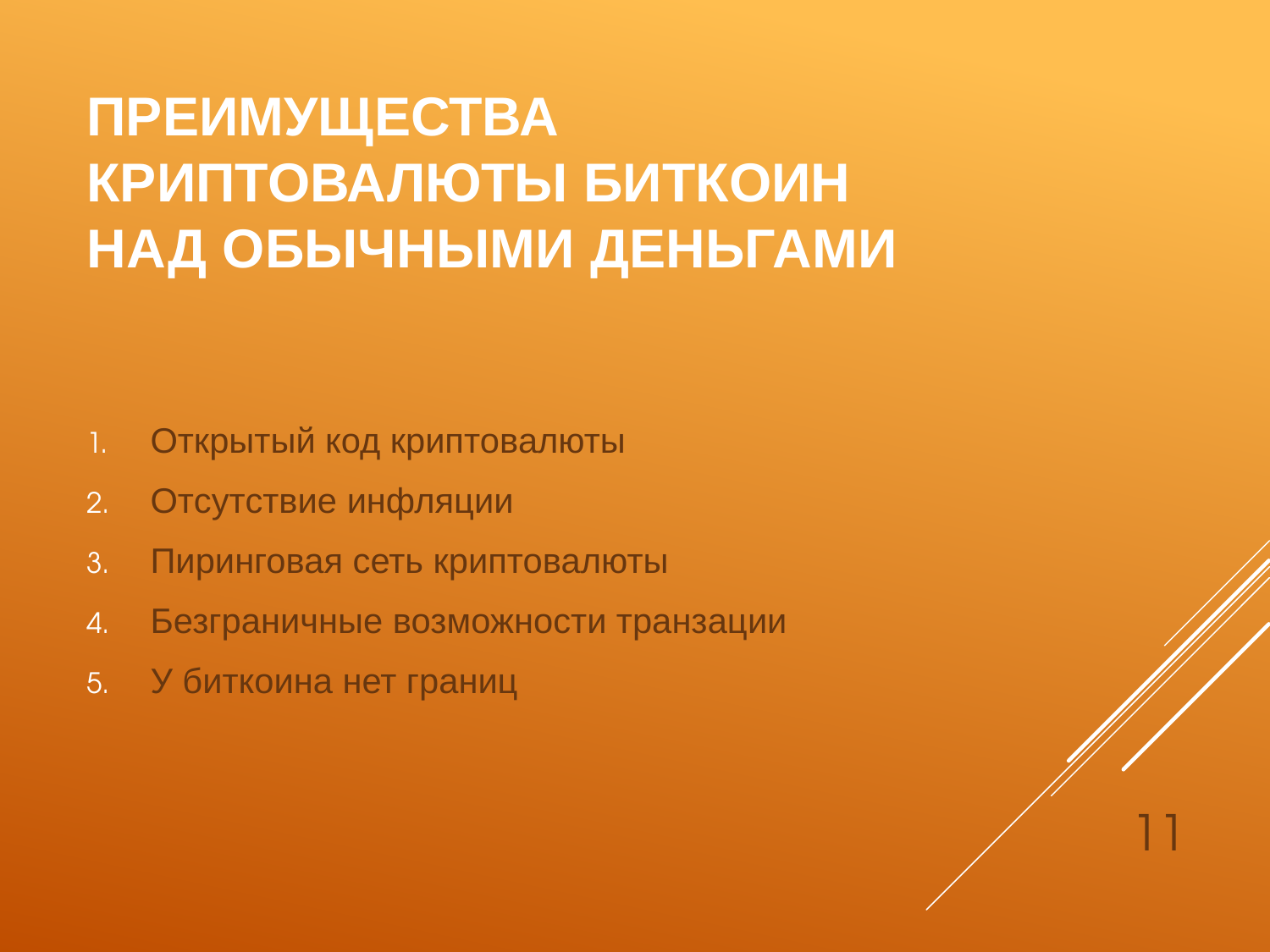

# Преимущества криптовалюты биткоин над обычными деньгами
Открытый код криптовалюты
Отсутствие инфляции
Пиринговая сеть криптовалюты
Безграничные возможности транзации
У биткоина нет границ
11